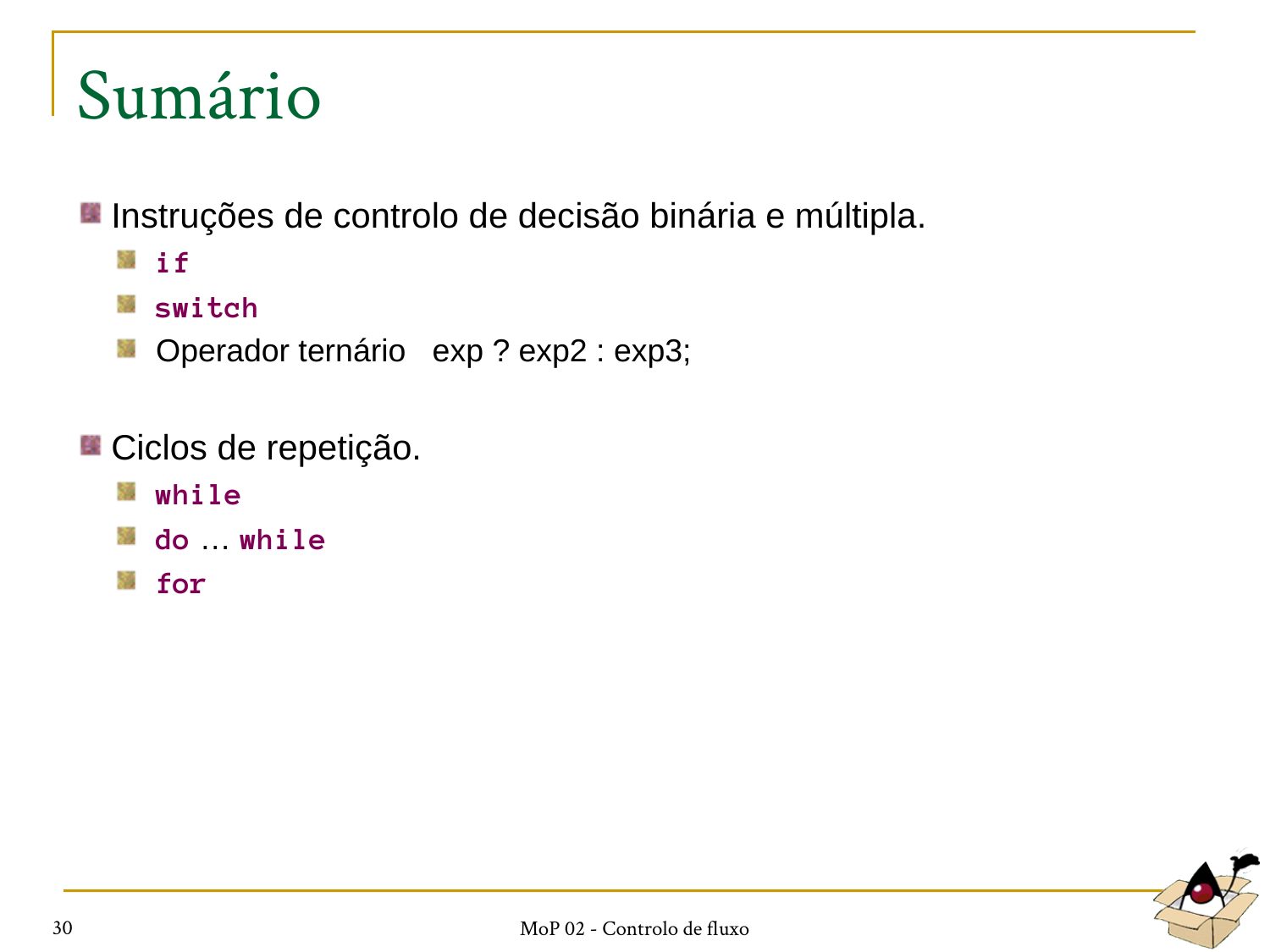

# Sumário
Instruções de controlo de decisão binária e múltipla.
if
switch
Operador ternário   exp ? exp2 : exp3;

Ciclos de repetição.
while
do … while
for

MoP 02 - Controlo de fluxo